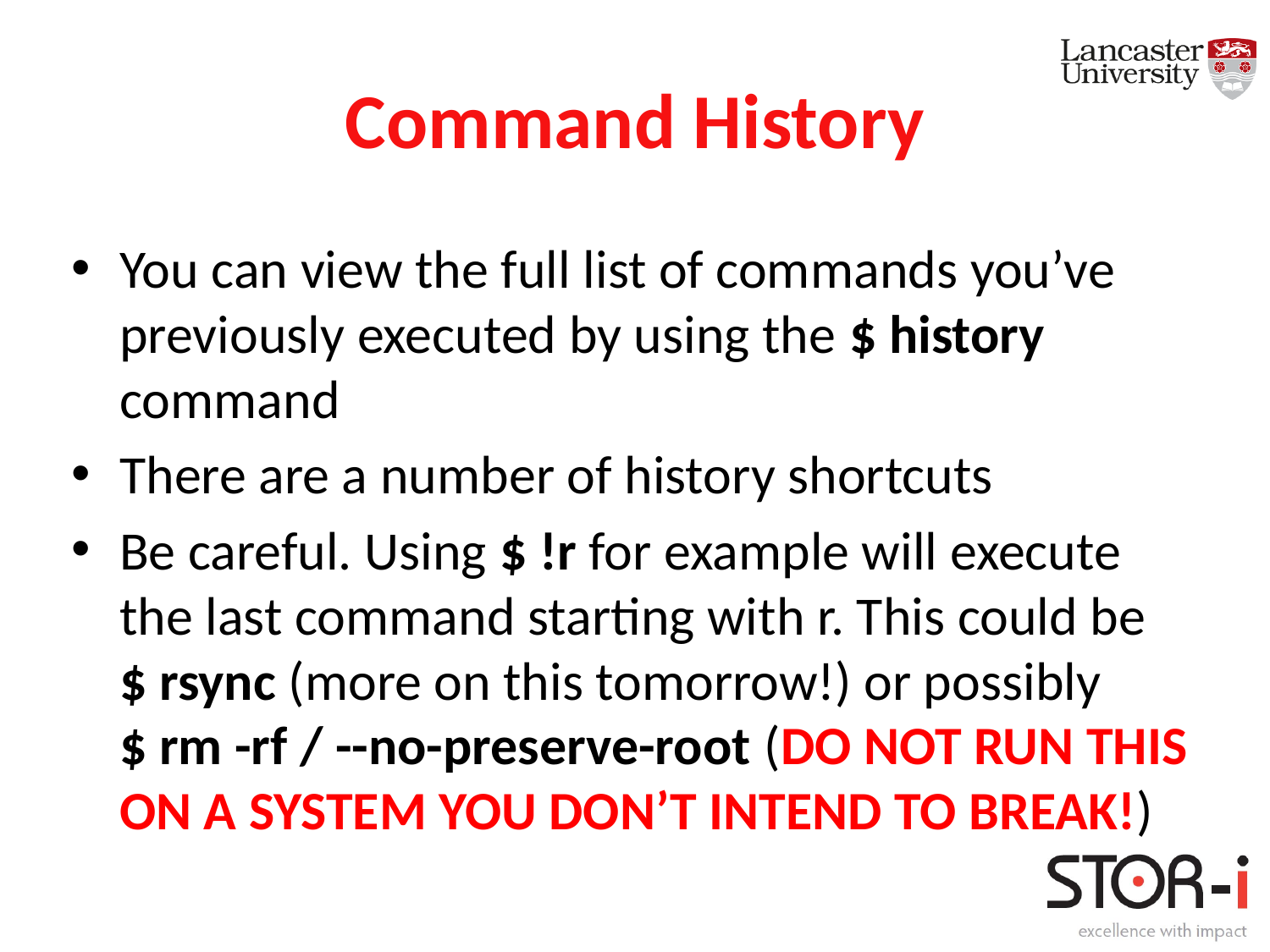

# Command History
You can view the full list of commands you’ve previously executed by using the $ history command
There are a number of history shortcuts
Be careful. Using $ !r for example will execute the last command starting with r. This could be
$ rsync (more on this tomorrow!) or possibly
$ rm -rf / --no-preserve-root (DO NOT RUN THIS ON A SYSTEM YOU DON’T INTEND TO BREAK!)